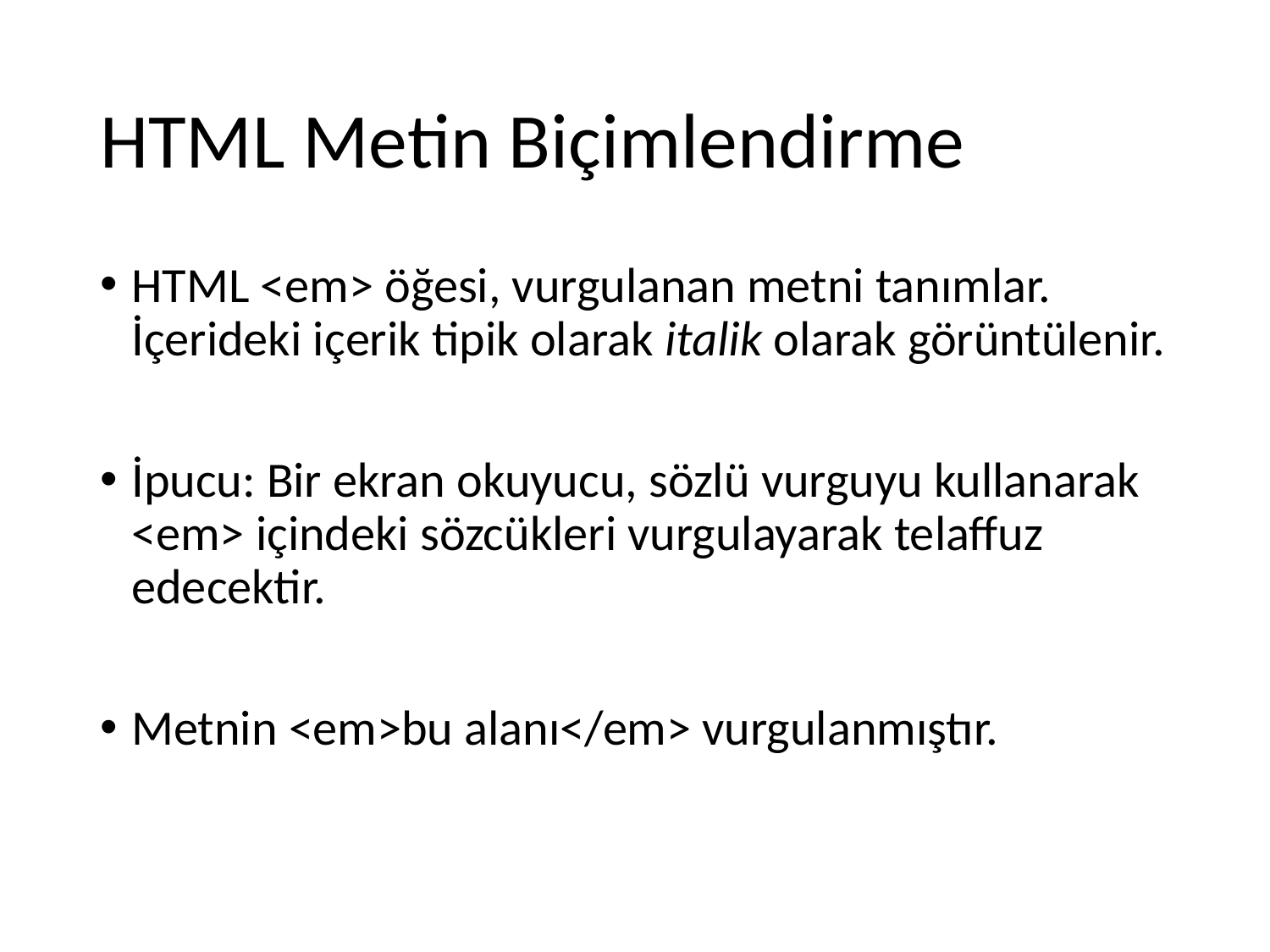

# HTML Metin Biçimlendirme
HTML <em> öğesi, vurgulanan metni tanımlar. İçerideki içerik tipik olarak italik olarak görüntülenir.

İpucu: Bir ekran okuyucu, sözlü vurguyu kullanarak <em> içindeki sözcükleri vurgulayarak telaffuz edecektir.

Metnin <em>bu alanı</em> vurgulanmıştır.